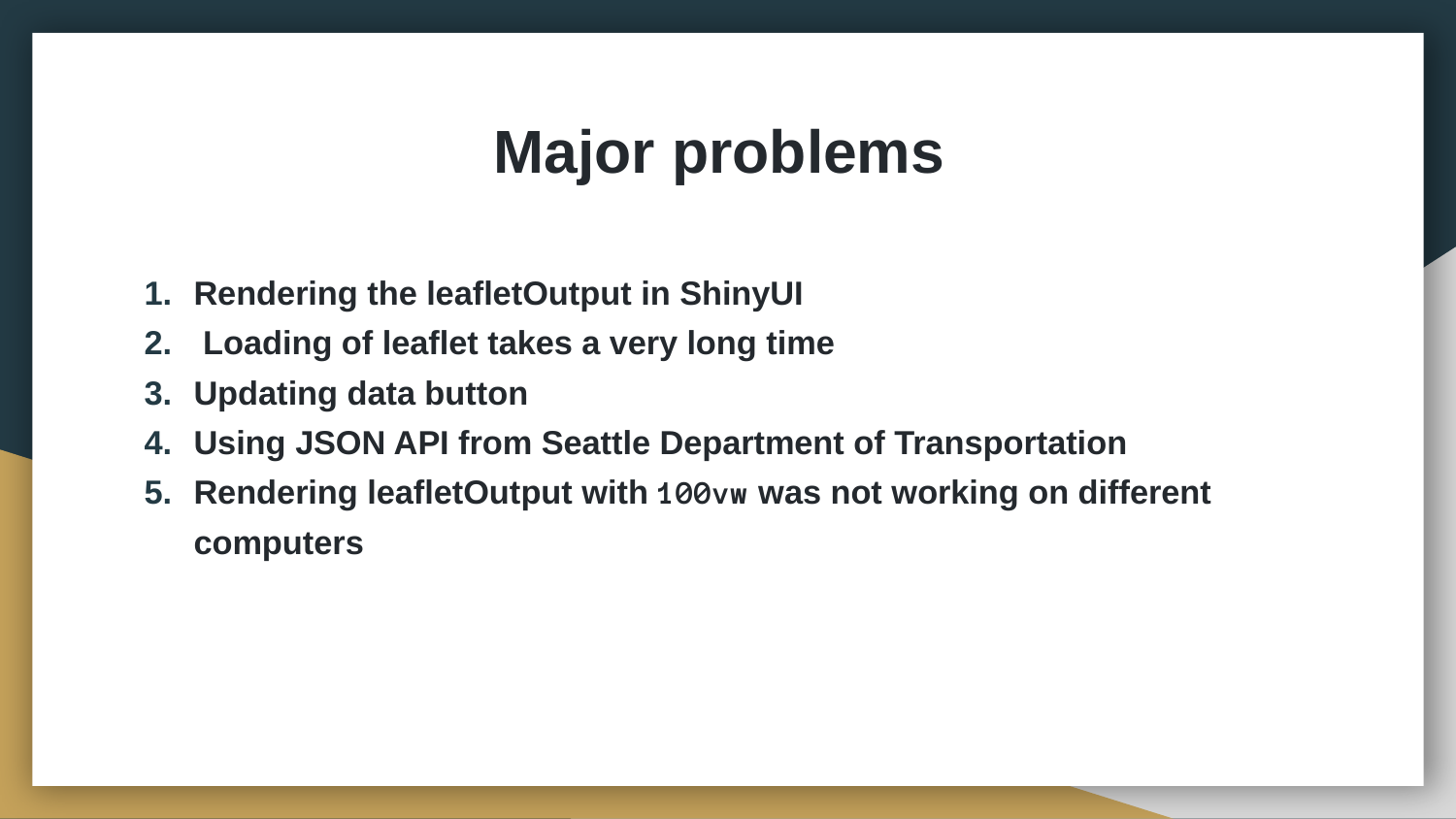

# Major problems

Rendering the leafletOutput in ShinyUI
 Loading of leaflet takes a very long time
Updating data button
Using JSON API from Seattle Department of Transportation
Rendering leafletOutput with 100vw was not working on different computers